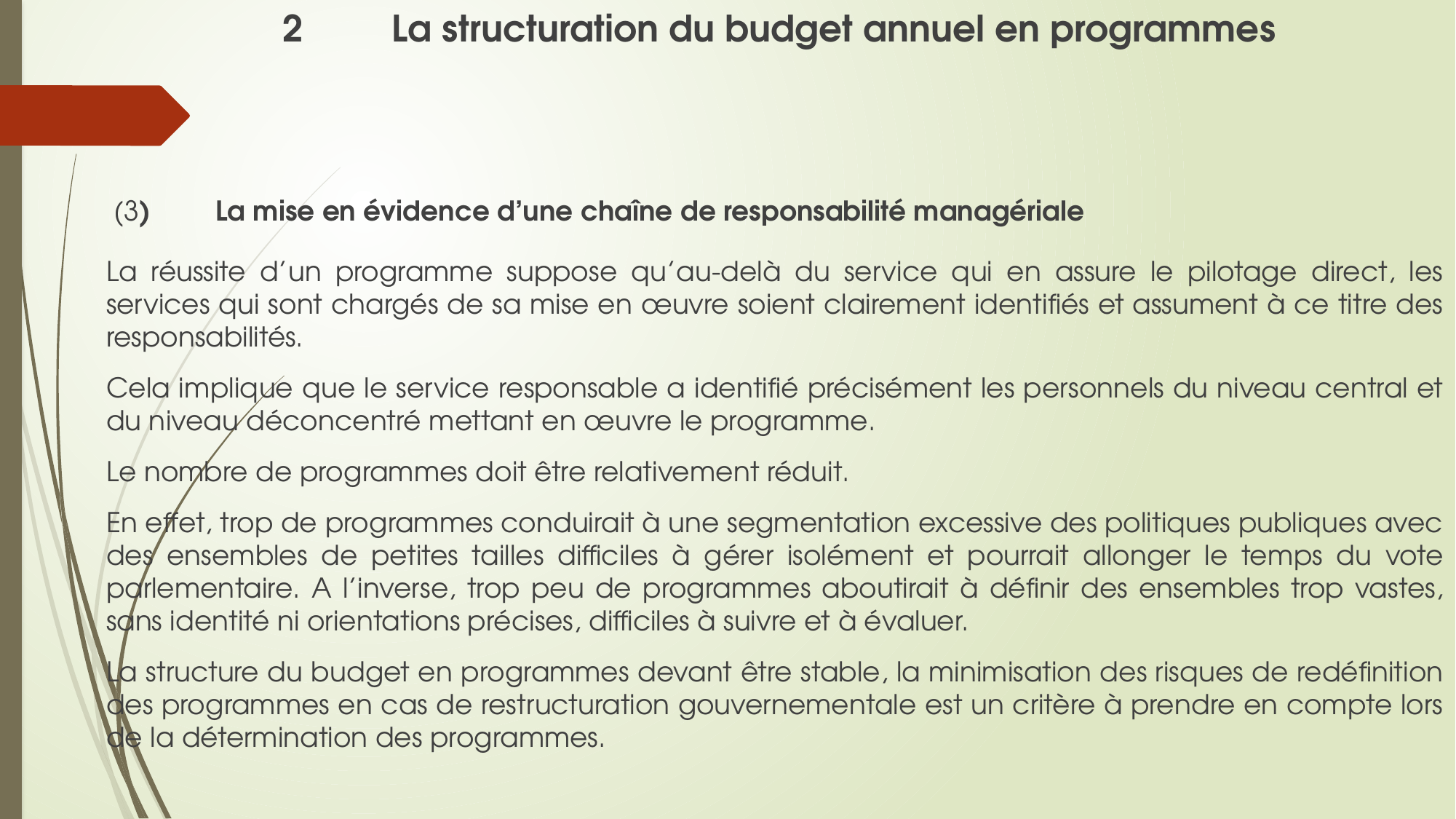

# 2	La structuration du budget annuel en programmes

 (3)	La mise en évidence d’une chaîne de responsabilité managériale
La réussite d’un programme suppose qu’au-delà du service qui en assure le pilotage direct, les services qui sont chargés de sa mise en œuvre soient clairement identifiés et assument à ce titre des responsabilités.
Cela implique que le service responsable a identifié précisément les personnels du niveau central et du niveau déconcentré mettant en œuvre le programme.
Le nombre de programmes doit être relativement réduit.
En effet, trop de programmes conduirait à une segmentation excessive des politiques publiques avec des ensembles de petites tailles difficiles à gérer isolément et pourrait allonger le temps du vote parlementaire. A l’inverse, trop peu de programmes aboutirait à définir des ensembles trop vastes, sans identité ni orientations précises, difficiles à suivre et à évaluer.
La structure du budget en programmes devant être stable, la minimisation des risques de redéfinition des programmes en cas de restructuration gouvernementale est un critère à prendre en compte lors de la détermination des programmes.